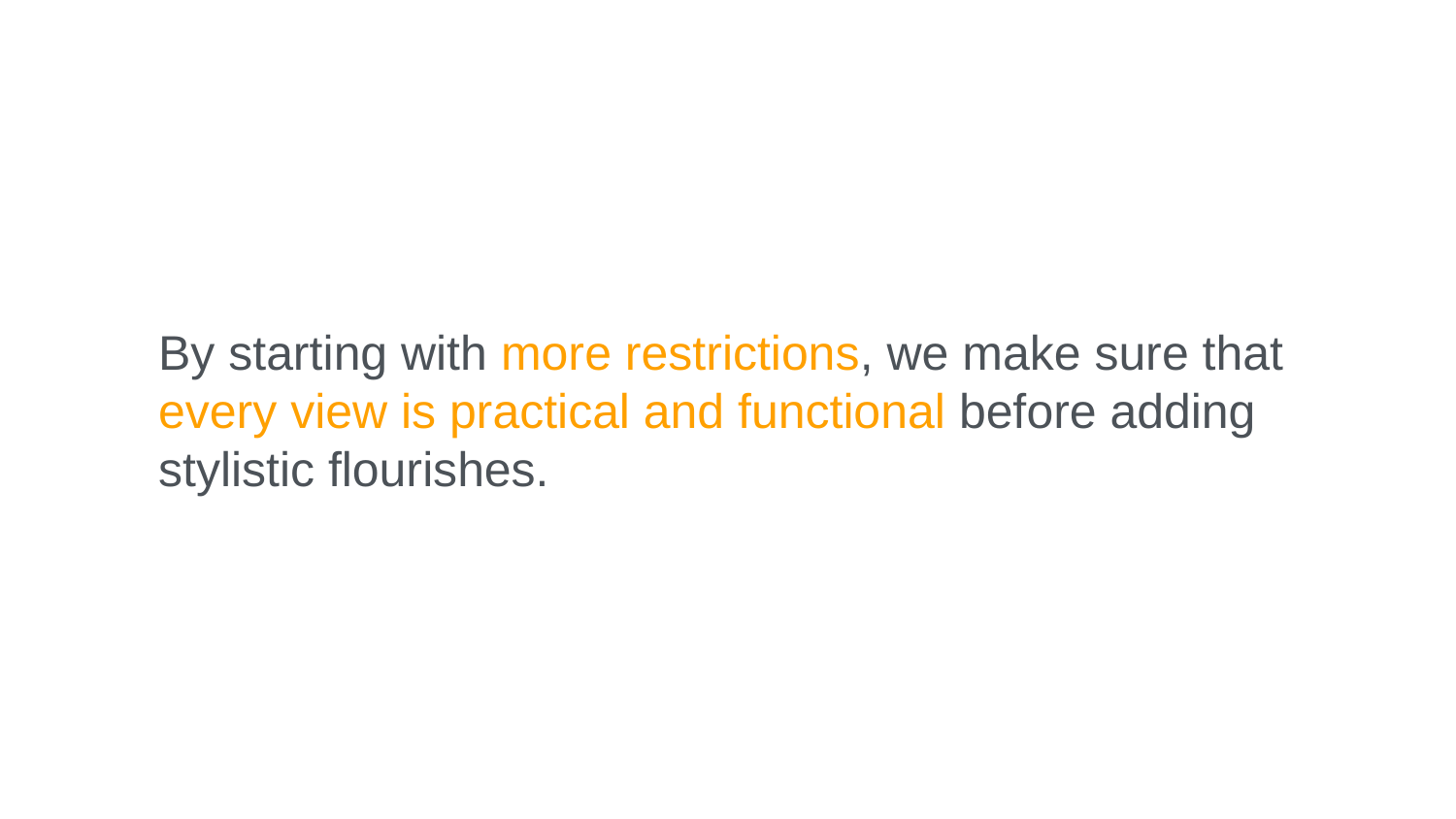

By starting with more restrictions, we make sure that every view is practical and functional before adding stylistic flourishes.